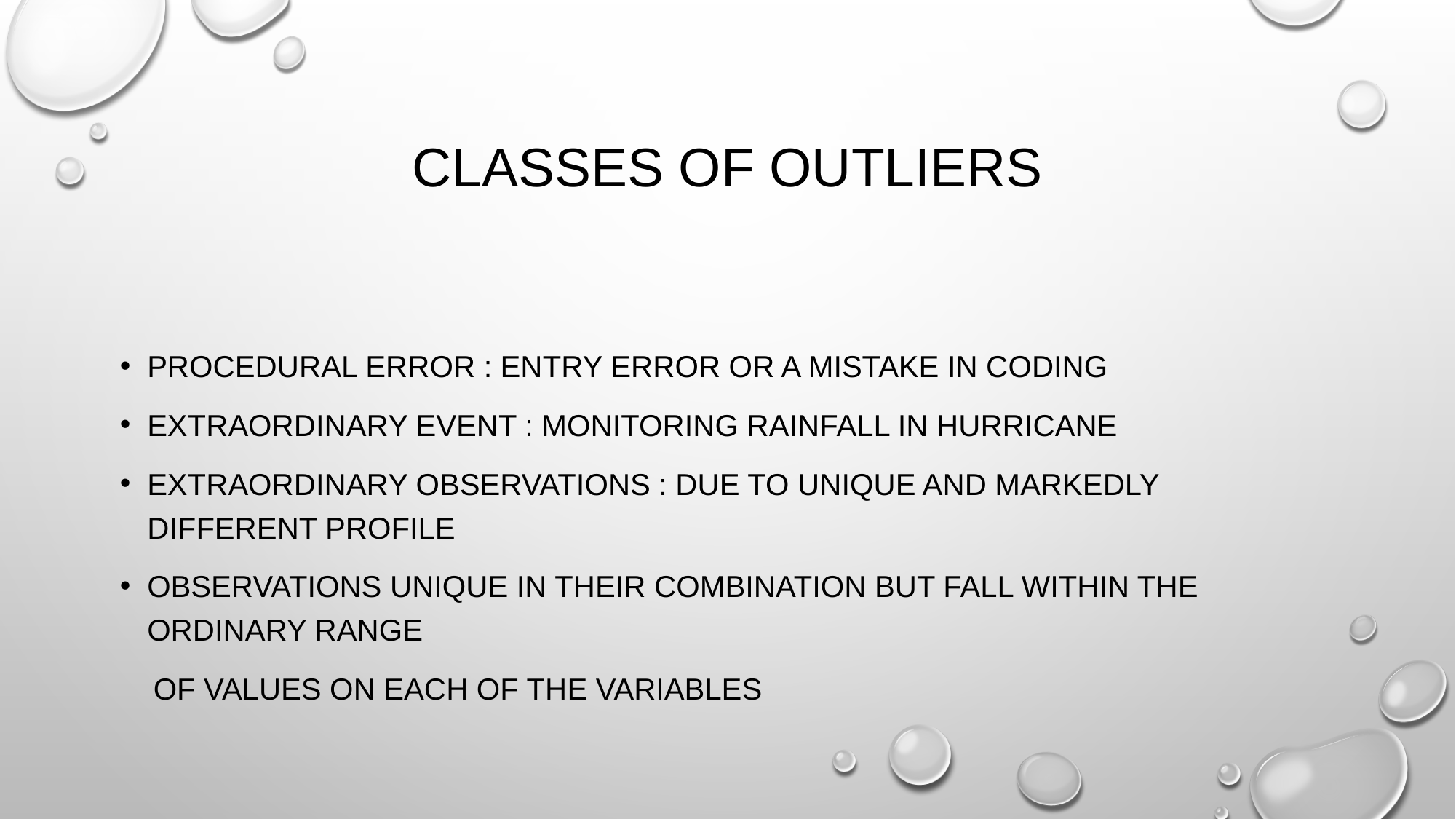

# Classes of outliers

Procedural error : entry error or a mistake in coding
Extraordinary event : monitoring rainfall in hurricane
Extraordinary observations : due to unique and markedly different profile
Observations unique in their combination But fall within the ordinary range
    of values on each of the variables